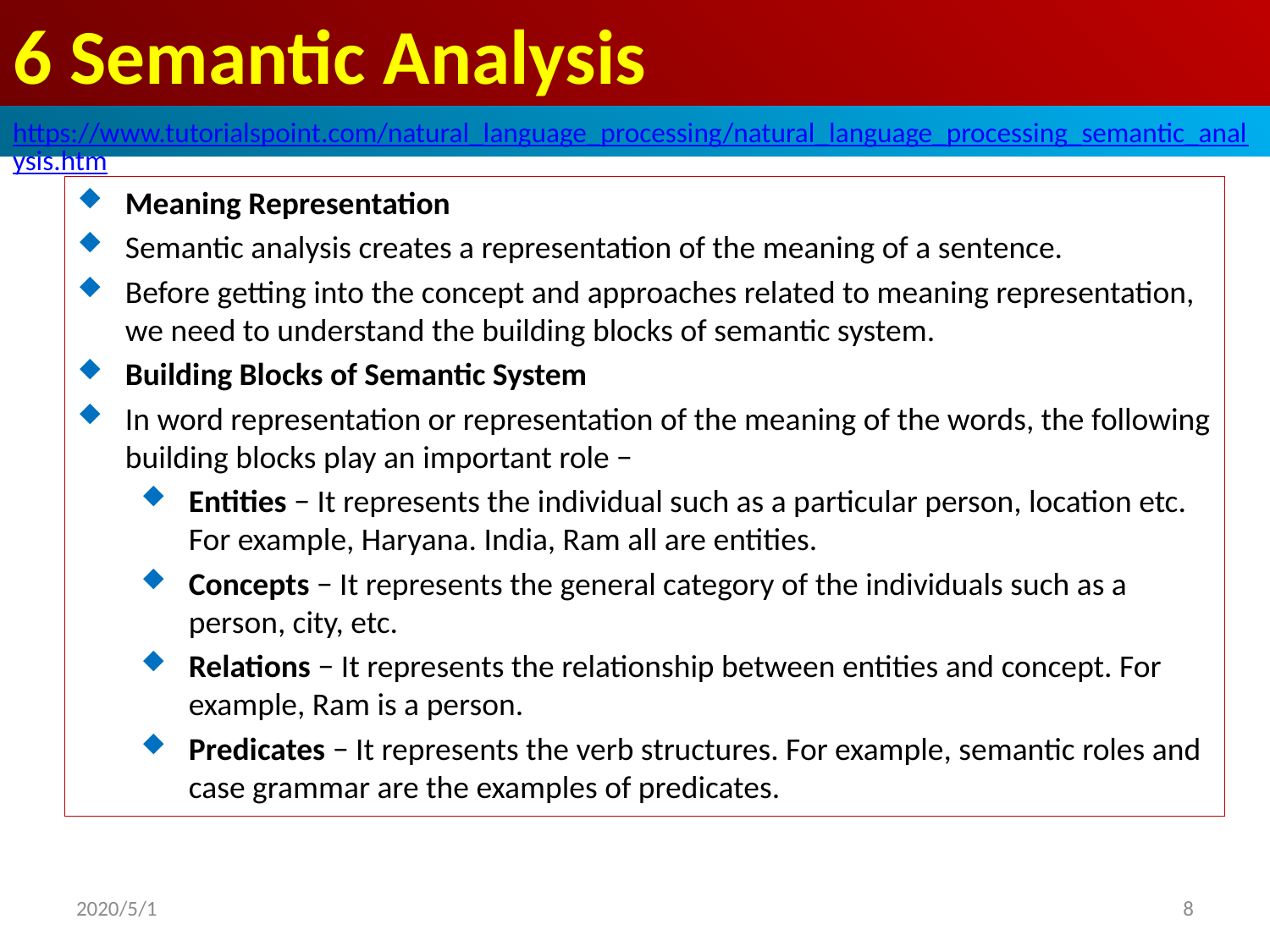

# 6 Semantic Analysis
https://www.tutorialspoint.com/natural_language_processing/natural_language_processing_semantic_analysis.htm
Meaning Representation
Semantic analysis creates a representation of the meaning of a sentence.
Before getting into the concept and approaches related to meaning representation, we need to understand the building blocks of semantic system.
Building Blocks of Semantic System
In word representation or representation of the meaning of the words, the following building blocks play an important role −
Entities − It represents the individual such as a particular person, location etc. For example, Haryana. India, Ram all are entities.
Concepts − It represents the general category of the individuals such as a person, city, etc.
Relations − It represents the relationship between entities and concept. For example, Ram is a person.
Predicates − It represents the verb structures. For example, semantic roles and case grammar are the examples of predicates.
2020/5/1
8